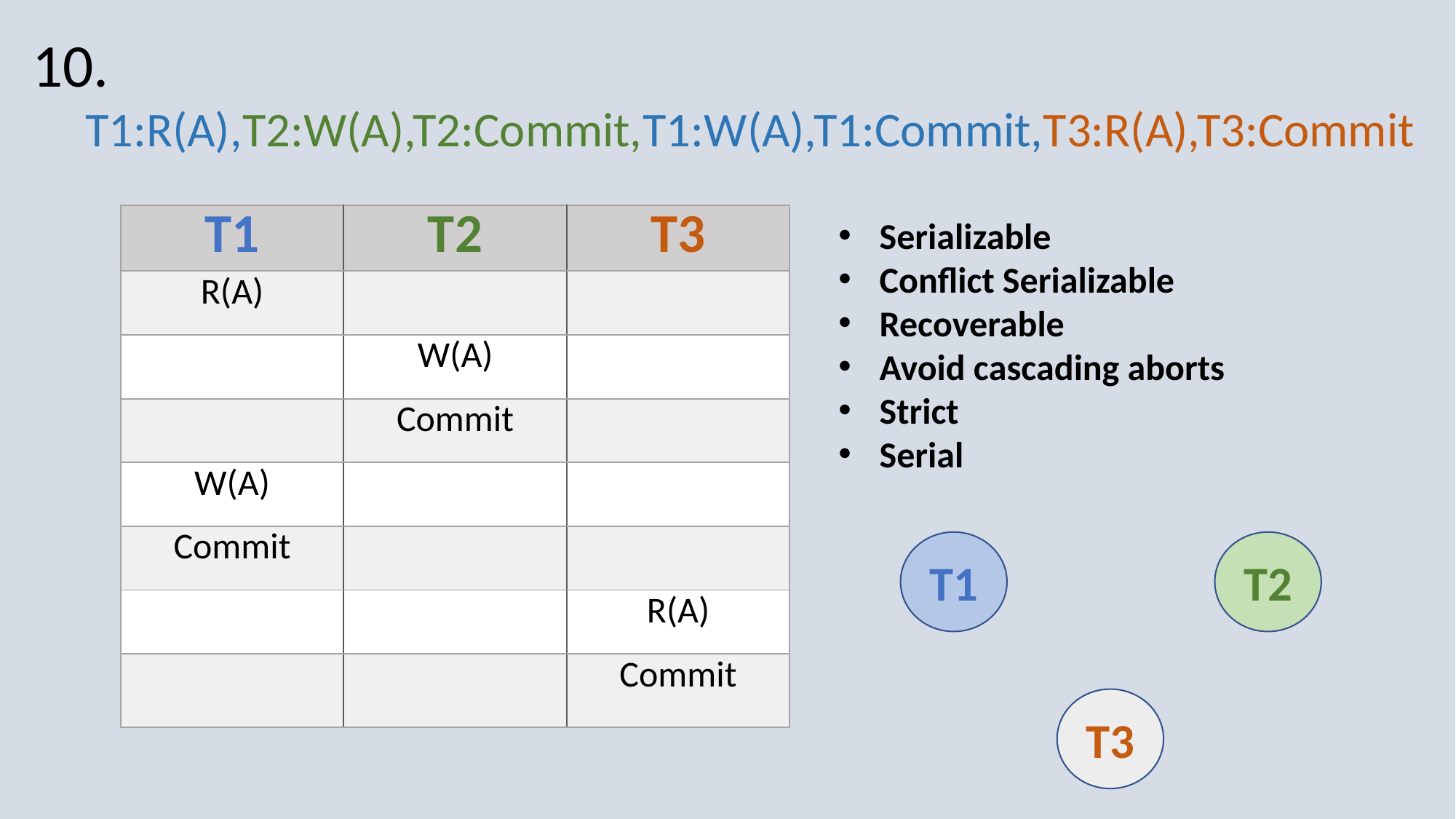

10.
T1:R(A),T2:W(A),T2:Commit,T1:W(A),T1:Commit,T3:R(A),T3:Commit
| T1 | T2 | T3 |
| --- | --- | --- |
| R(A) |  |  |
|  | W(A) |  |
|  | Commit |  |
| W(A) |  |  |
| Commit |  |  |
|  |  | R(A) |
|  |  | Commit |
Serializable
Conflict Serializable
Recoverable
Avoid cascading aborts
Strict
Serial
T1
T2
T3